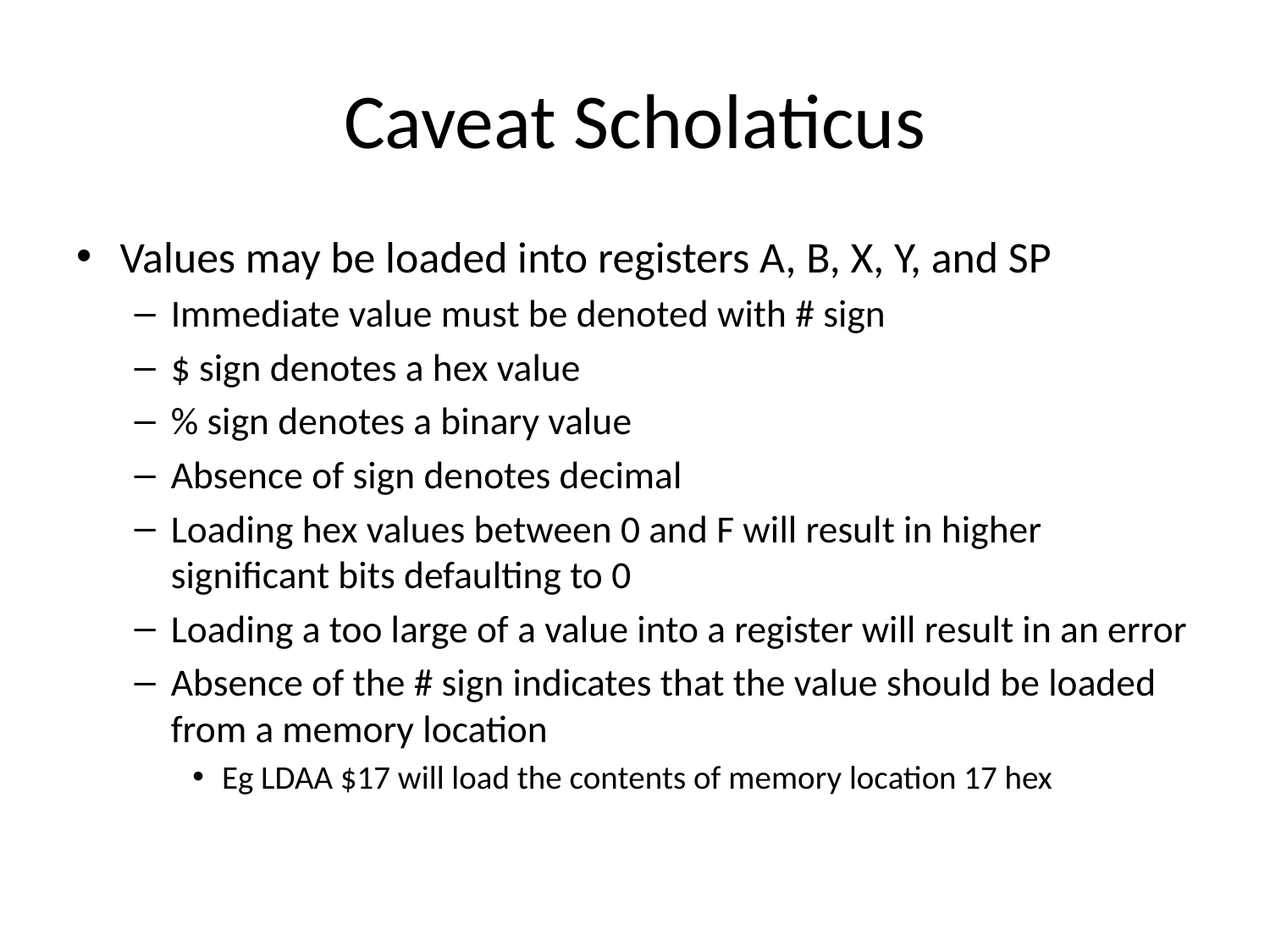

# Caveat Scholaticus
Values may be loaded into registers A, B, X, Y, and SP
Immediate value must be denoted with # sign
$ sign denotes a hex value
% sign denotes a binary value
Absence of sign denotes decimal
Loading hex values between 0 and F will result in higher significant bits defaulting to 0
Loading a too large of a value into a register will result in an error
Absence of the # sign indicates that the value should be loaded from a memory location
Eg LDAA $17 will load the contents of memory location 17 hex